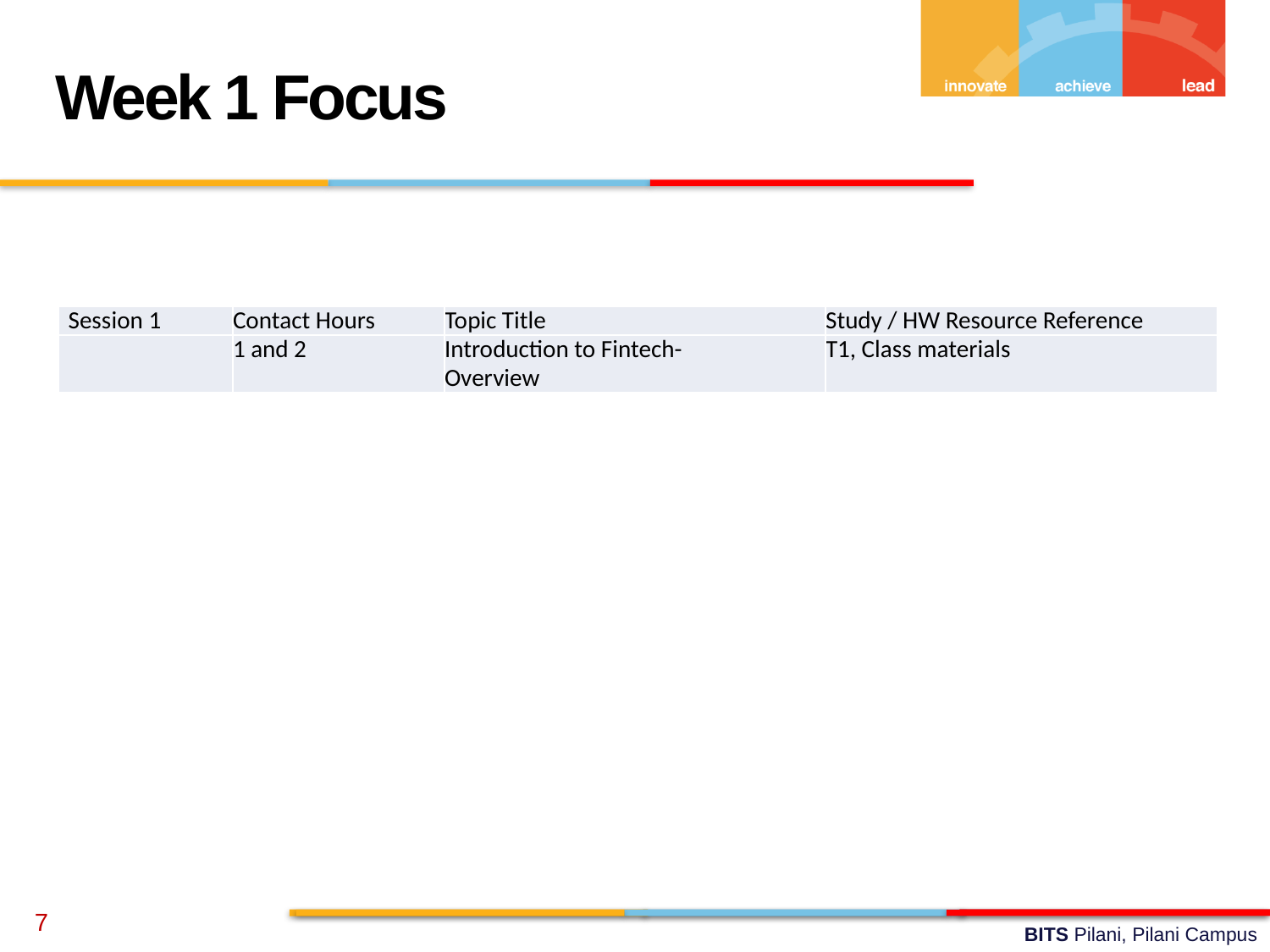

Week 1 Focus
| Session 1 | Contact Hours | Topic Title | Study / HW Resource Reference |
| --- | --- | --- | --- |
|  | 1 and 2 | Introduction to Fintech-Overview | T1, Class materials |
7